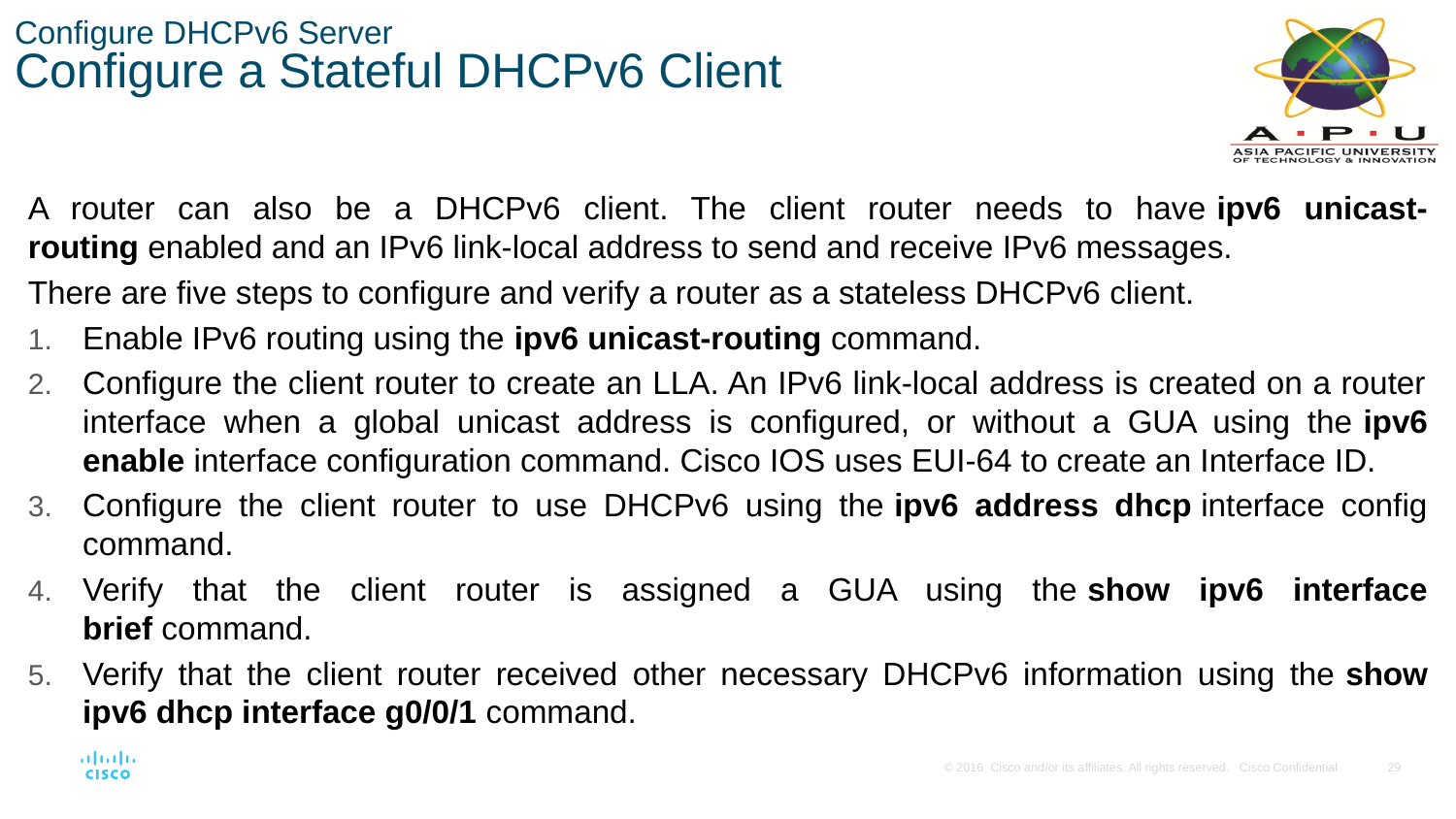

# Configure DHCPv6 Server Configure a Stateful DHCPv6 Client
A router can also be a DHCPv6 client. The client router needs to have ipv6 unicast-routing enabled and an IPv6 link-local address to send and receive IPv6 messages.
There are five steps to configure and verify a router as a stateless DHCPv6 client.
Enable IPv6 routing using the ipv6 unicast-routing command.
Configure the client router to create an LLA. An IPv6 link-local address is created on a router interface when a global unicast address is configured, or without a GUA using the ipv6 enable interface configuration command. Cisco IOS uses EUI-64 to create an Interface ID.
Configure the client router to use DHCPv6 using the ipv6 address dhcp interface config command.
Verify that the client router is assigned a GUA using the show ipv6 interface brief command.
Verify that the client router received other necessary DHCPv6 information using the show ipv6 dhcp interface g0/0/1 command.